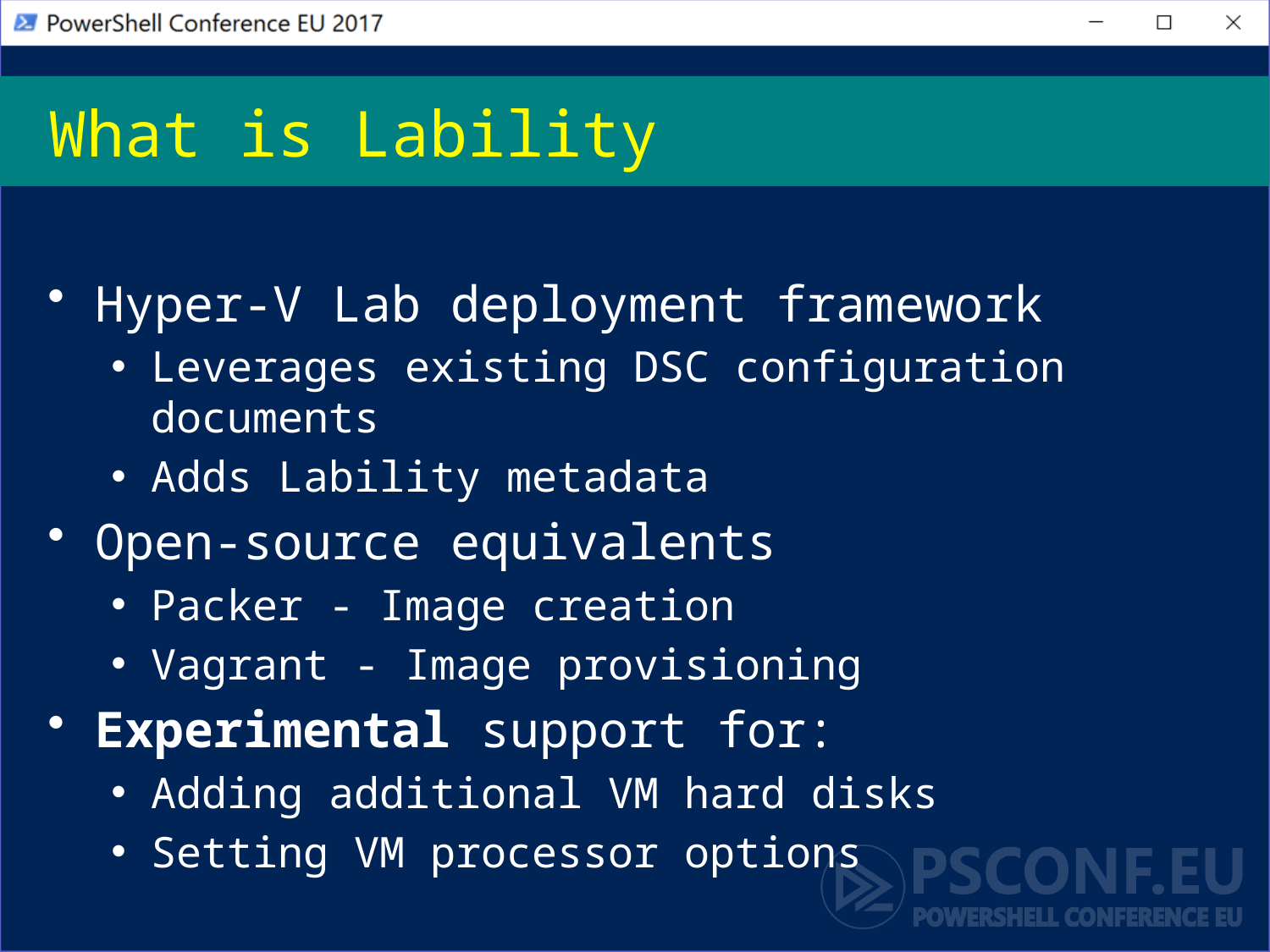

# What is Lability
Hyper-V Lab deployment framework
Leverages existing DSC configuration documents
Adds Lability metadata
Open-source equivalents
Packer - Image creation
Vagrant - Image provisioning
Experimental support for:
Adding additional VM hard disks
Setting VM processor options